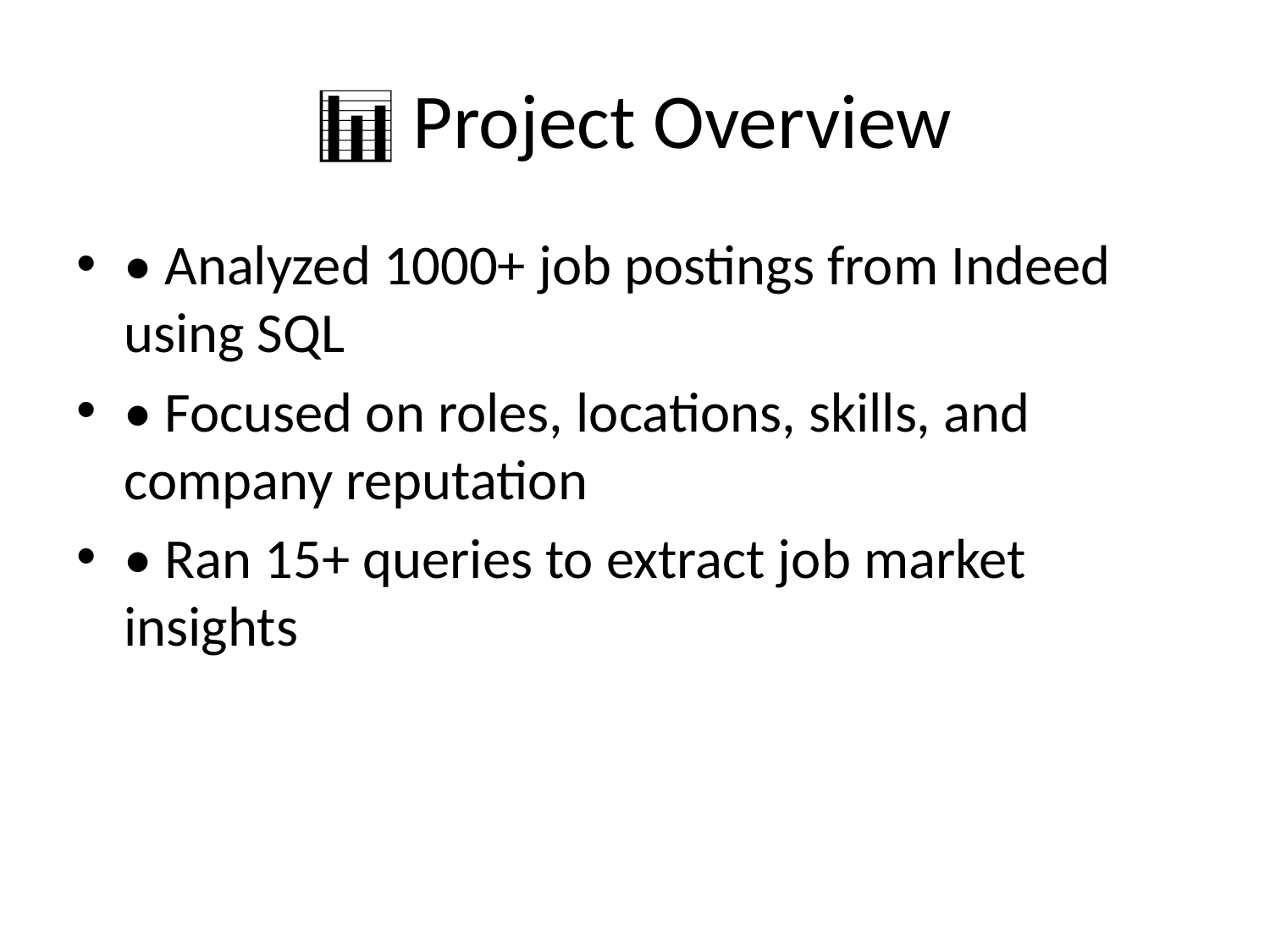

# 📊 Project Overview
• Analyzed 1000+ job postings from Indeed using SQL
• Focused on roles, locations, skills, and company reputation
• Ran 15+ queries to extract job market insights